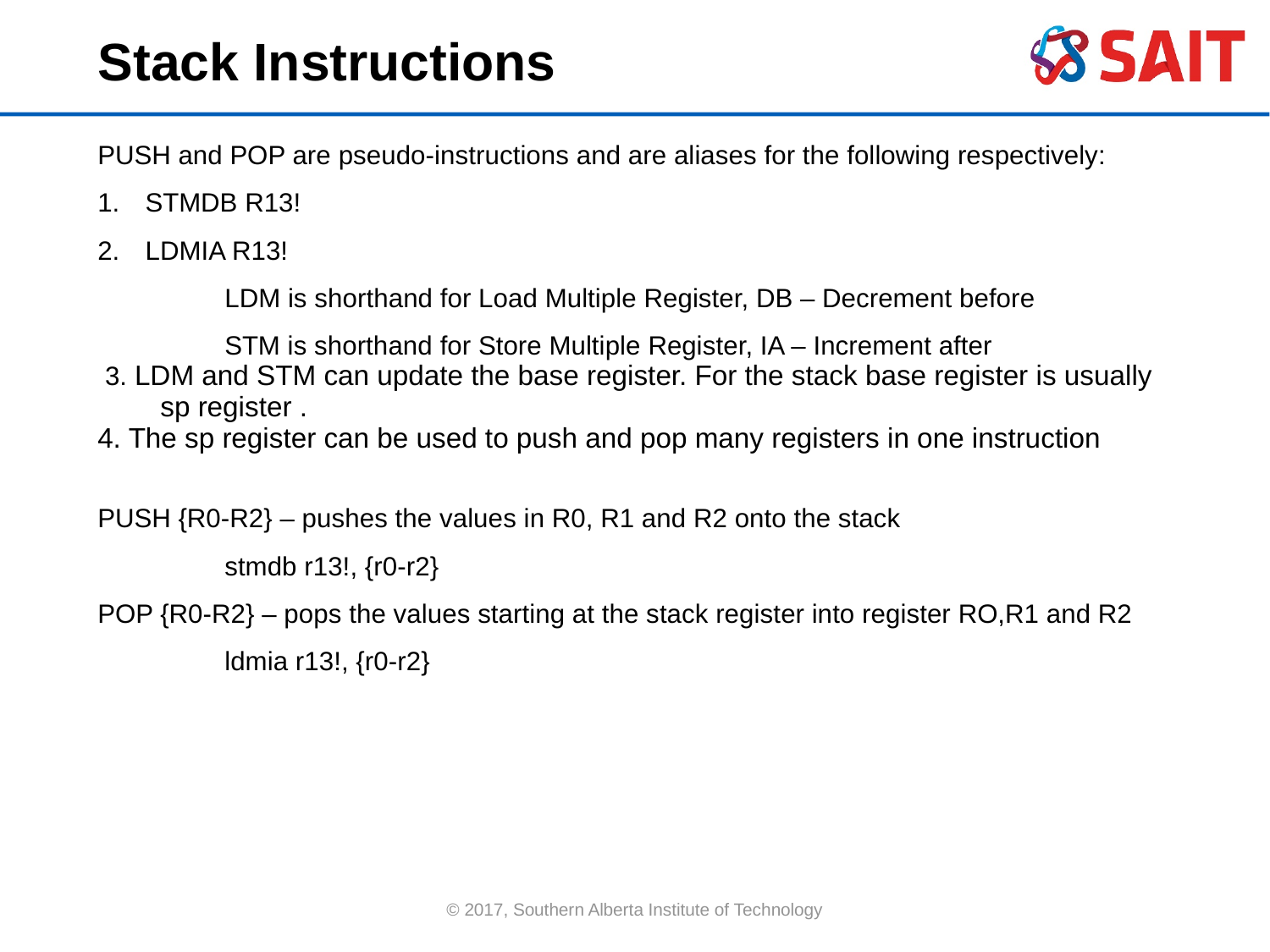

Stack Instructions
PUSH and POP are pseudo-instructions and are aliases for the following respectively:
STMDB R13!
LDMIA R13!
	LDM is shorthand for Load Multiple Register, DB – Decrement before
	STM is shorthand for Store Multiple Register, IA – Increment after
 3. LDM and STM can update the base register. For the stack base register is usually
        sp register .
4. The sp register can be used to push and pop many registers in one instruction

PUSH {R0-R2} – pushes the values in R0, R1 and R2 onto the stack
	stmdb r13!, {r0-r2}
POP {R0-R2} – pops the values starting at the stack register into register RO,R1 and R2
	ldmia r13!, {r0-r2}